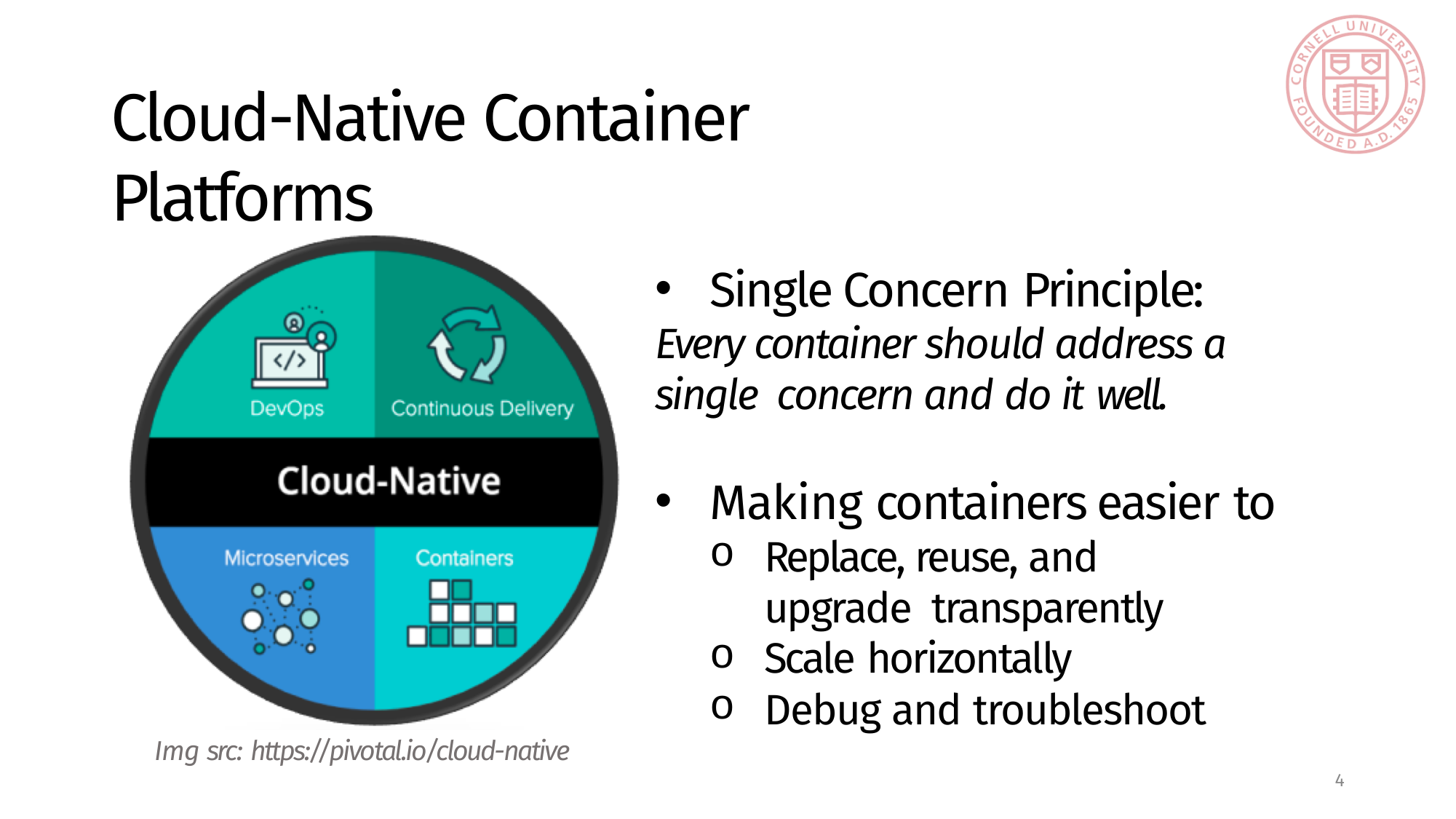

# Cloud-Native Container Platforms

Single Concern Principle:
Every container should address a single  concern and do it well.

Making containers easier to
Replace, reuse, and upgrade  transparently
Scale horizontally
Debug and troubleshoot
Img src: https://pivotal.io/cloud-native
4